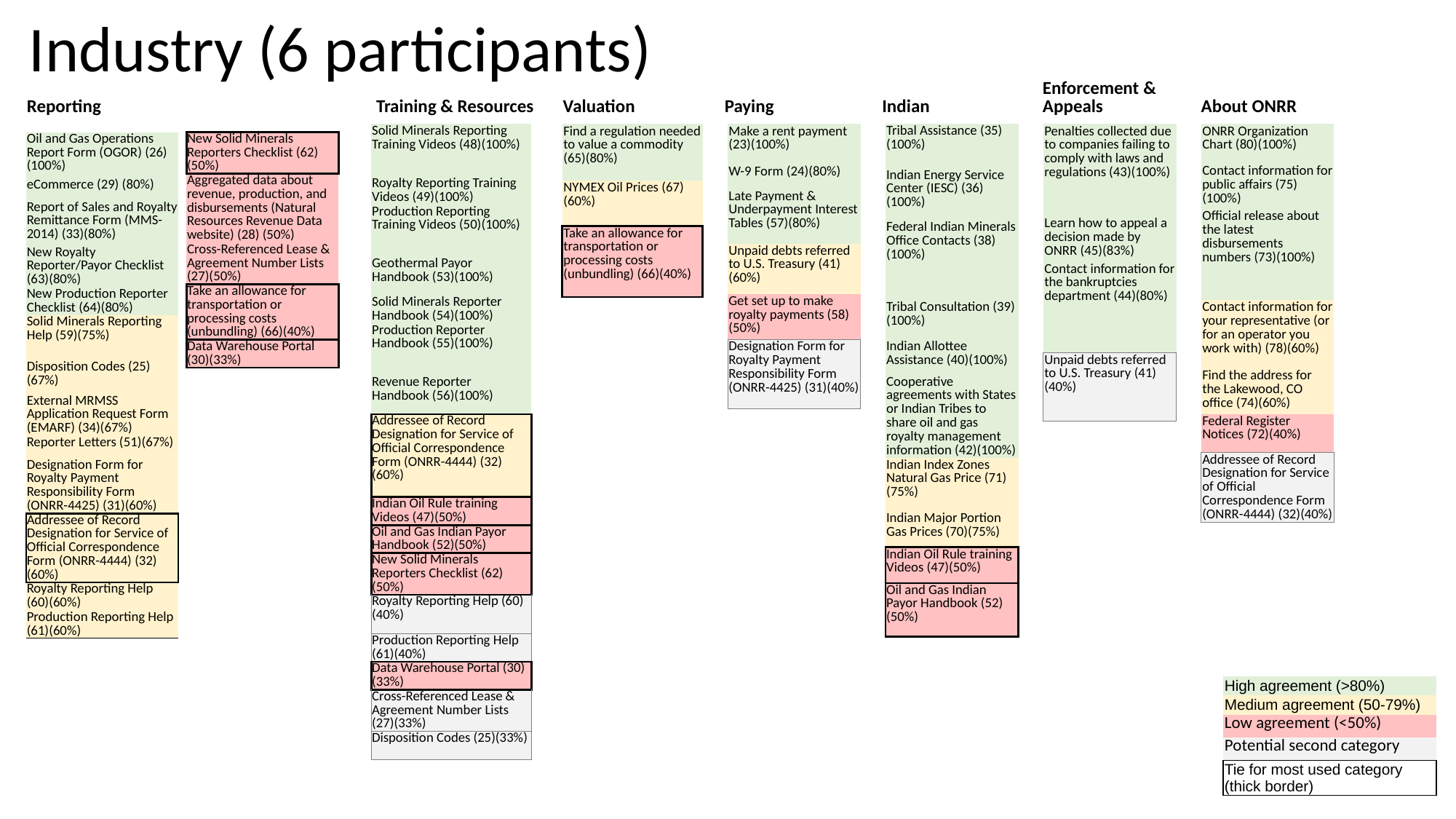

Industry (6 participants)
| Reporting | Training & Resources | Valuation | Paying | Indian | Enforcement & Appeals | About ONRR |
| --- | --- | --- | --- | --- | --- | --- |
| Solid Minerals Reporting Training Videos (48)(100%) |
| --- |
| Royalty Reporting Training Videos (49)(100%) |
| Production Reporting Training Videos (50)(100%) |
| Geothermal Payor Handbook (53)(100%) |
| Solid Minerals Reporter Handbook (54)(100%) |
| Production Reporter Handbook (55)(100%) |
| Revenue Reporter Handbook (56)(100%) |
| Addressee of Record Designation for Service of Official Correspondence Form (ONRR-4444) (32)(60%) |
| Indian Oil Rule training Videos (47)(50%) |
| Oil and Gas Indian Payor Handbook (52)(50%) |
| New Solid Minerals Reporters Checklist (62)(50%) |
| Royalty Reporting Help (60)(40%) |
| Production Reporting Help (61)(40%) |
| Data Warehouse Portal (30)(33%) |
| Cross-Referenced Lease & Agreement Number Lists (27)(33%) |
| Disposition Codes (25)(33%) |
| Find a regulation needed to value a commodity (65)(80%) |
| --- |
| NYMEX Oil Prices (67)(60%) |
| Take an allowance for transportation or processing costs (unbundling) (66)(40%) |
| Make a rent payment (23)(100%) |
| --- |
| W-9 Form (24)(80%) |
| Late Payment & Underpayment Interest Tables (57)(80%) |
| Unpaid debts referred to U.S. Treasury (41)(60%) |
| Get set up to make royalty payments (58)(50%) |
| Designation Form for Royalty Payment Responsibility Form (ONRR-4425) (31)(40%) |
| Tribal Assistance (35)(100%) |
| --- |
| Indian Energy Service Center (IESC) (36)(100%) |
| Federal Indian Minerals Office Contacts (38)(100%) |
| Tribal Consultation (39)(100%) |
| Indian Allottee Assistance (40)(100%) |
| Cooperative agreements with States or Indian Tribes to share oil and gas royalty management information (42)(100%) |
| Indian Index Zones Natural Gas Price (71)(75%) |
| Indian Major Portion Gas Prices (70)(75%) |
| Indian Oil Rule training Videos (47)(50%) |
| Oil and Gas Indian Payor Handbook (52)(50%) |
| Penalties collected due to companies failing to comply with laws and regulations (43)(100%) |
| --- |
| Learn how to appeal a decision made by ONRR (45)(83%) |
| Contact information for the bankruptcies department (44)(80%) |
| Unpaid debts referred to U.S. Treasury (41)(40%) |
| ONRR Organization Chart (80)(100%) |
| --- |
| Contact information for public affairs (75)(100%) |
| Official release about the latest disbursements numbers (73)(100%) |
| Contact information for your representative (or for an operator you work with) (78)(60%) |
| Find the address for the Lakewood, CO office (74)(60%) |
| Federal Register Notices (72)(40%) |
| Addressee of Record Designation for Service of Official Correspondence Form (ONRR-4444) (32)(40%) |
| Oil and Gas Operations Report Form (OGOR) (26)(100%) |
| --- |
| eCommerce (29) (80%) |
| Report of Sales and Royalty Remittance Form (MMS-2014) (33)(80%) |
| New Royalty Reporter/Payor Checklist (63)(80%) |
| New Production Reporter Checklist (64)(80%) |
| Solid Minerals Reporting Help (59)(75%) |
| Disposition Codes (25)(67%) |
| External MRMSS Application Request Form (EMARF) (34)(67%) |
| Reporter Letters (51)(67%) |
| Designation Form for Royalty Payment Responsibility Form (ONRR-4425) (31)(60%) |
| Addressee of Record Designation for Service of Official Correspondence Form (ONRR-4444) (32)(60%) |
| Royalty Reporting Help (60)(60%) |
| Production Reporting Help (61)(60%) |
| New Solid Minerals Reporters Checklist (62)(50%) |
| --- |
| Aggregated data about revenue, production, and disbursements (Natural Resources Revenue Data website) (28) (50%) |
| Cross-Referenced Lease & Agreement Number Lists (27)(50%) |
| Take an allowance for transportation or processing costs (unbundling) (66)(40%) |
| Data Warehouse Portal (30)(33%) |
| High agreement (>80%) |
| --- |
| Medium agreement (50-79%) |
| Low agreement (<50%) |
| Potential second category |
| Tie for most used category (thick border) |